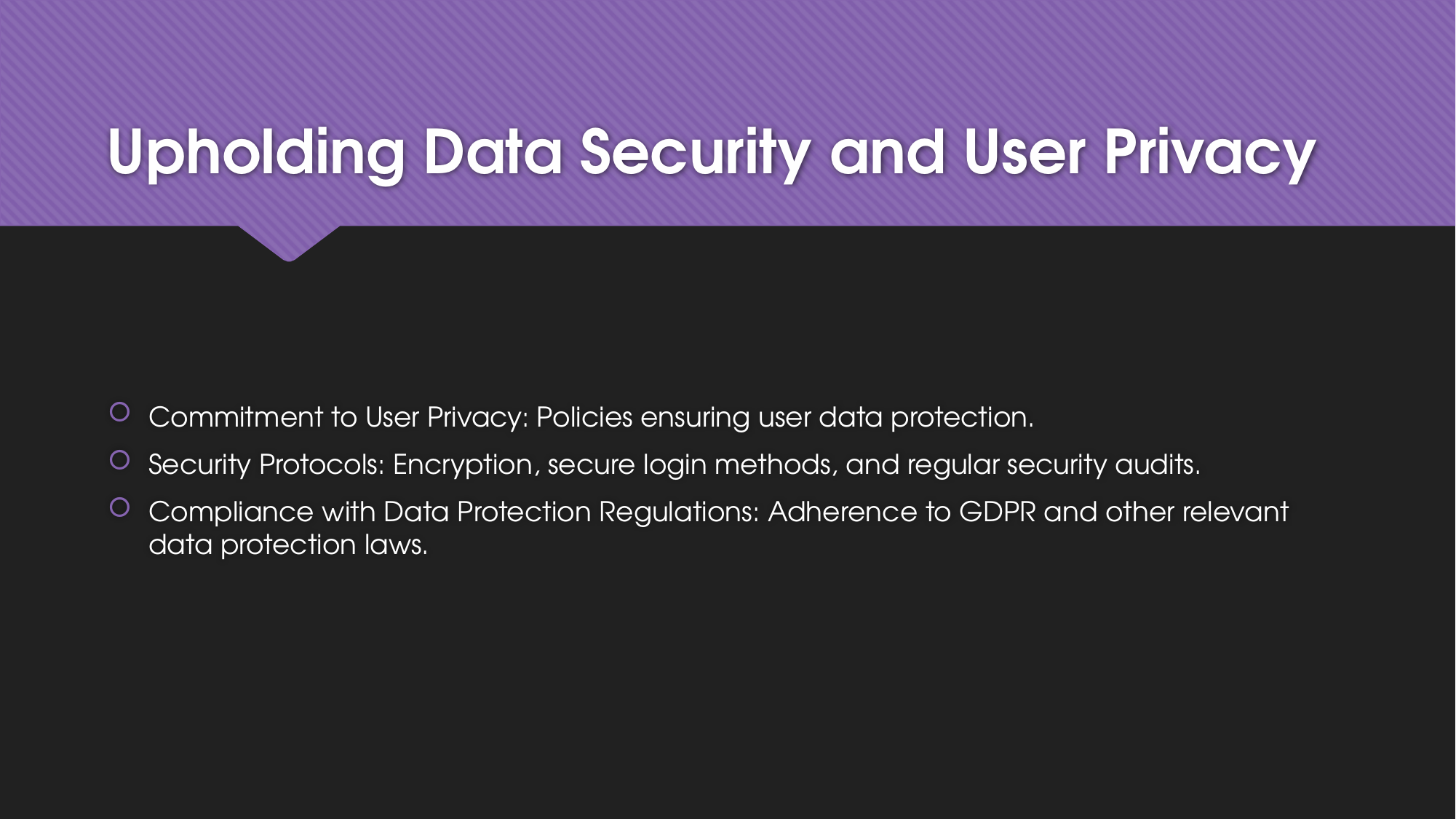

# Upholding Data Security and User Privacy
Commitment to User Privacy: Policies ensuring user data protection.
Security Protocols: Encryption, secure login methods, and regular security audits.
Compliance with Data Protection Regulations: Adherence to GDPR and other relevant data protection laws.